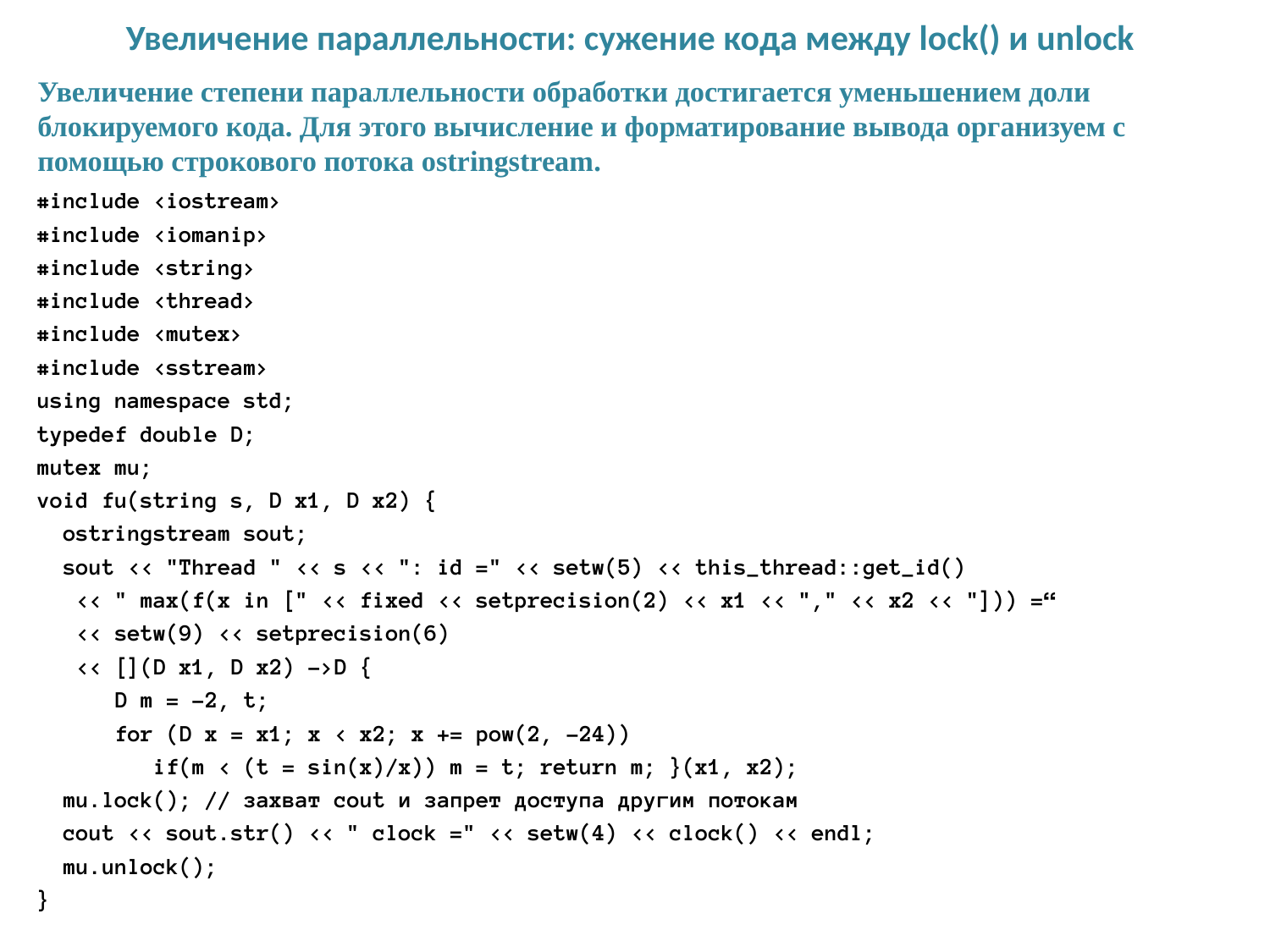

# Увеличение параллельности: сужение кода между lock() и unlock
Увеличение степени параллельности обработки достигается уменьшением доли блокируемого кода. Для этого вычисление и форматирование вывода организуем с помощью строкового потока ostringstream.
#include <iostream>
#include <iomanip>
#include <string>
#include <thread>
#include <mutex>
#include <sstream>
using namespace std;
typedef double D;
mutex mu;
void fu(string s, D x1, D x2) {
  ostringstream sout;
  sout << "Thread " << s << ": id =" << setw(5) << this_thread::get_id()
   << " max(f(x in [" << fixed << setprecision(2) << x1 << "," << x2 << "])) =“
   << setw(9) << setprecision(6)
   << [](D x1, D x2) ->D {
      D m = -2, t;
      for (D x = x1; x < x2; x += pow(2, -24))
         if(m < (t = sin(x)/x)) m = t; return m; }(x1, x2);
  mu.lock(); // захват cout и запрет доступа другим потокам
  cout << sout.str() << " clock =" << setw(4) << clock() << endl;
  mu.unlock();
}